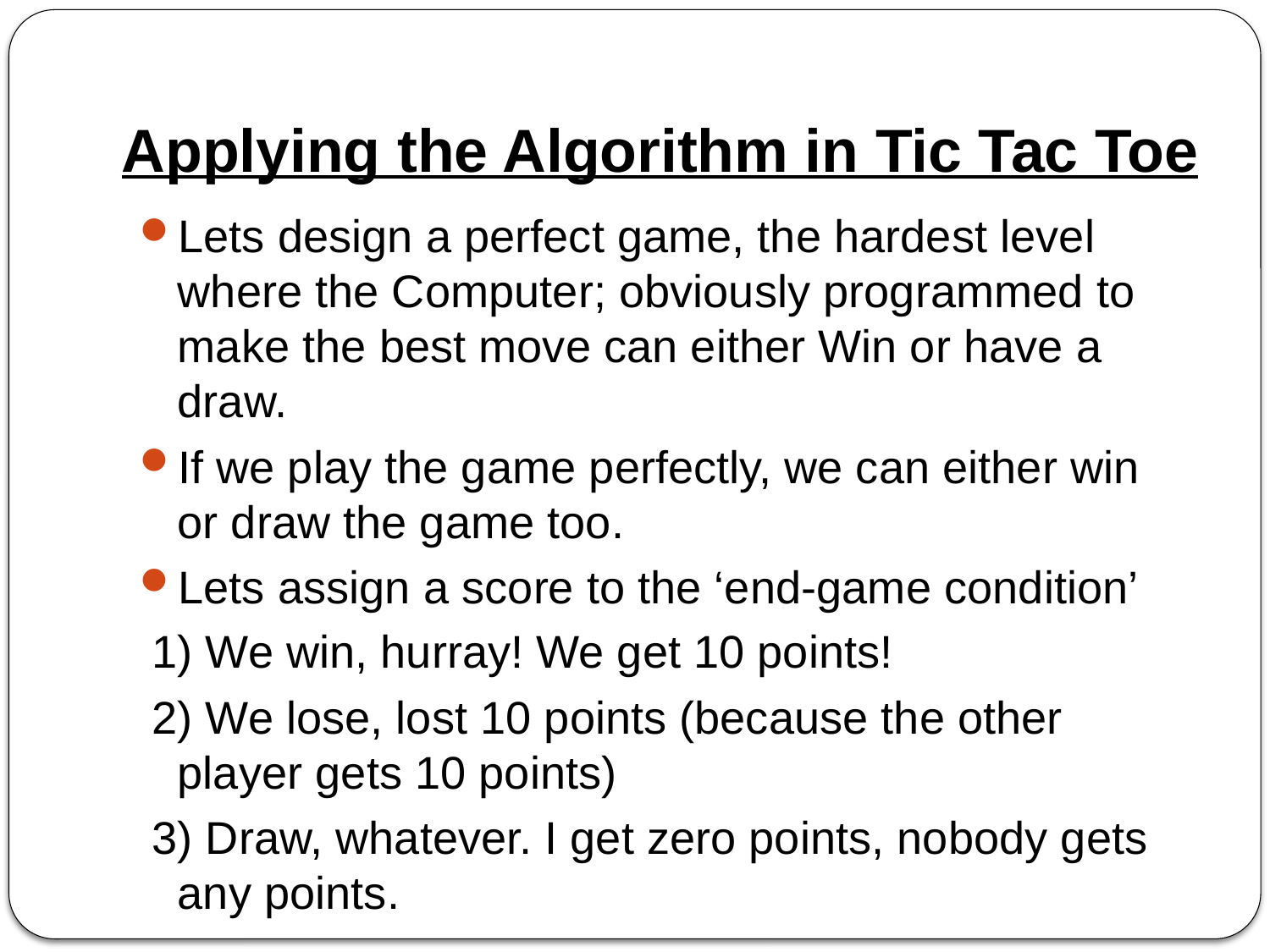

# Applying the Algorithm in Tic Tac Toe
Lets design a perfect game, the hardest level where the Computer; obviously programmed to make the best move can either Win or have a draw.
If we play the game perfectly, we can either win or draw the game too.
Lets assign a score to the ‘end-game condition’
 1) We win, hurray! We get 10 points!
 2) We lose, lost 10 points (because the other player gets 10 points)
 3) Draw, whatever. I get zero points, nobody gets any points.